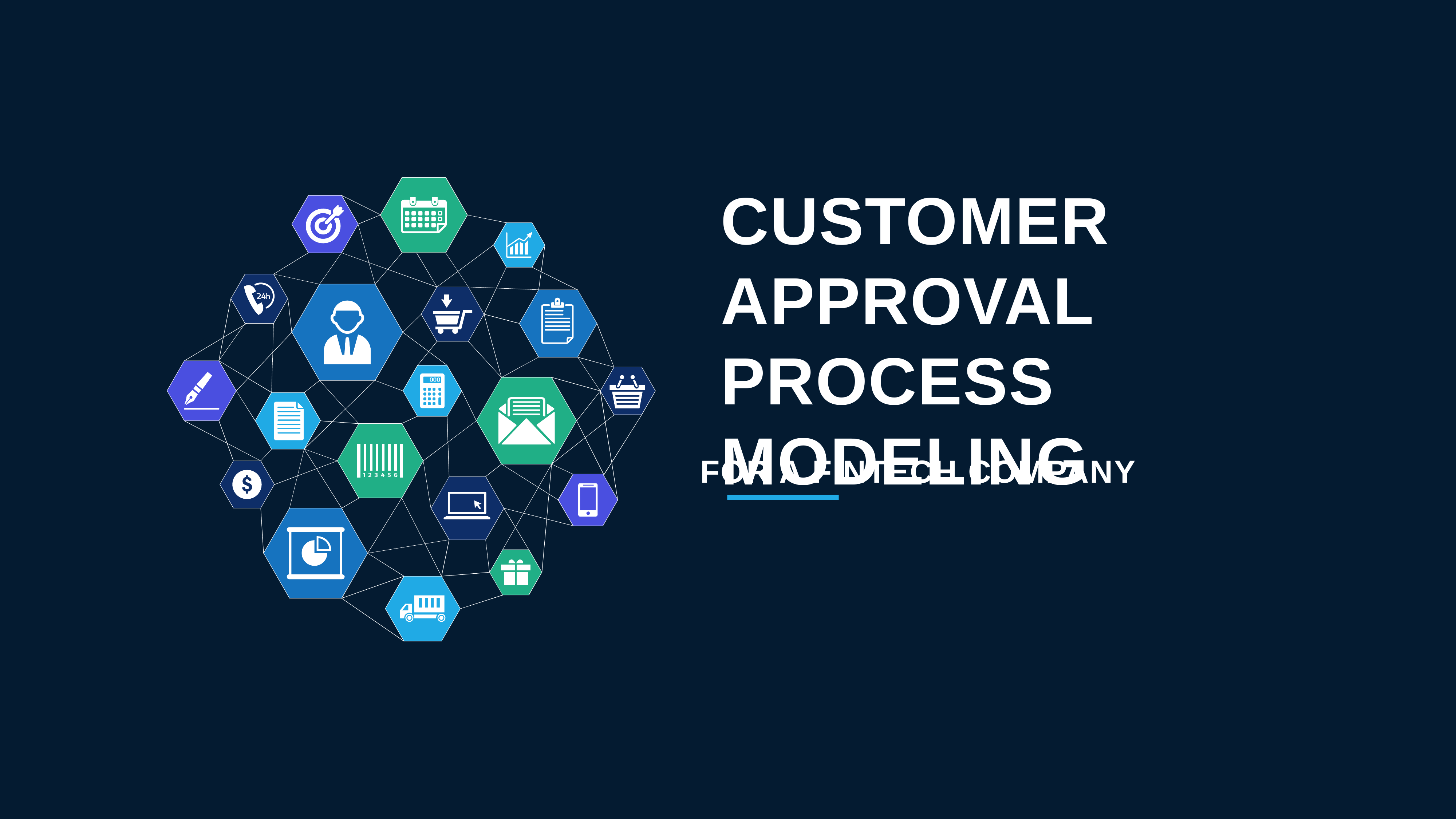

CUSTOMER APPROVAL PROCESS MODELING
FOR A FINTECH COMPANY